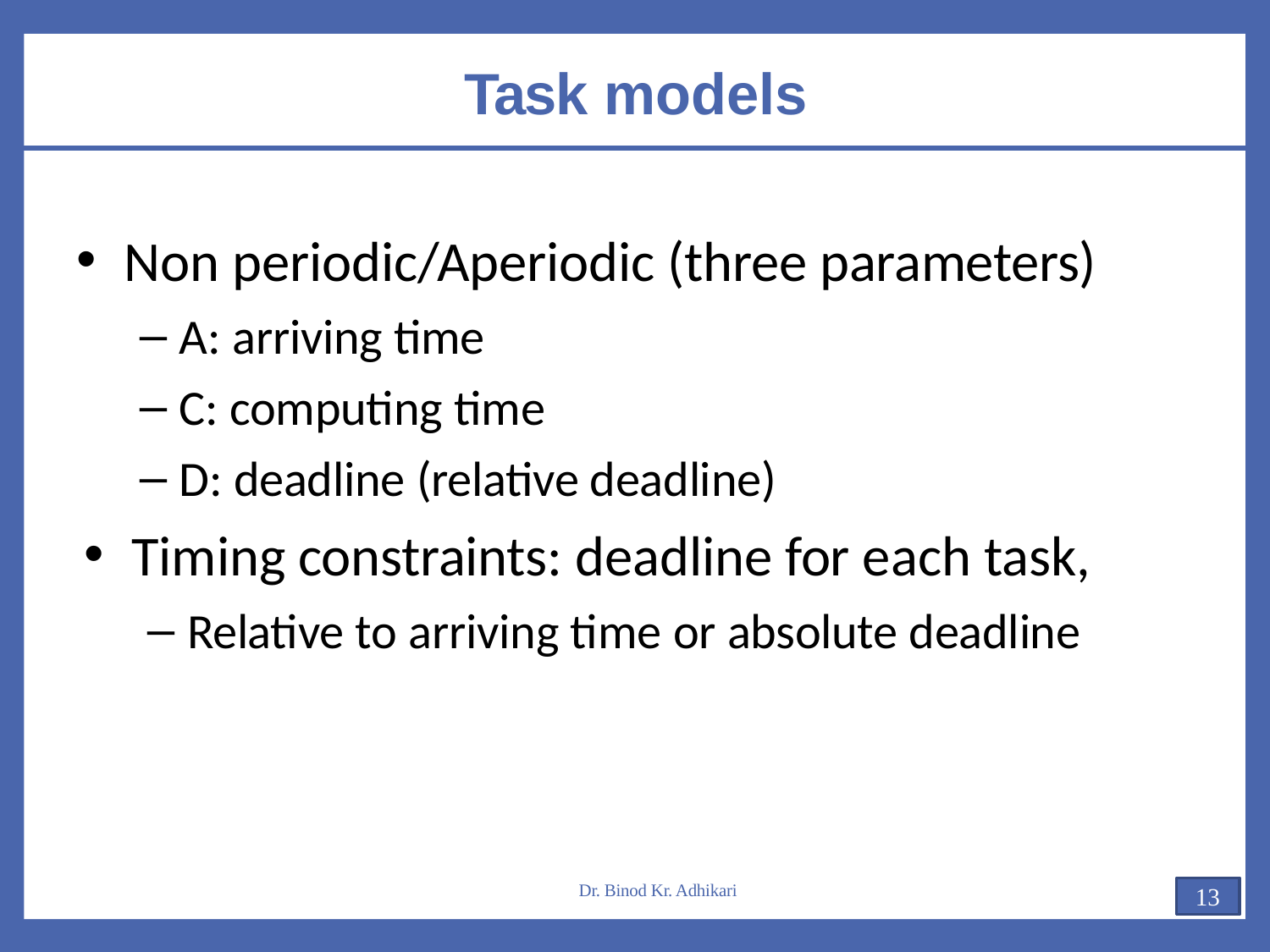

# Task models
Non periodic/Aperiodic (three parameters)
A: arriving time
C: computing time
D: deadline (relative deadline)
Timing constraints: deadline for each task,
Relative to arriving time or absolute deadline
Dr. Binod Kr. Adhikari